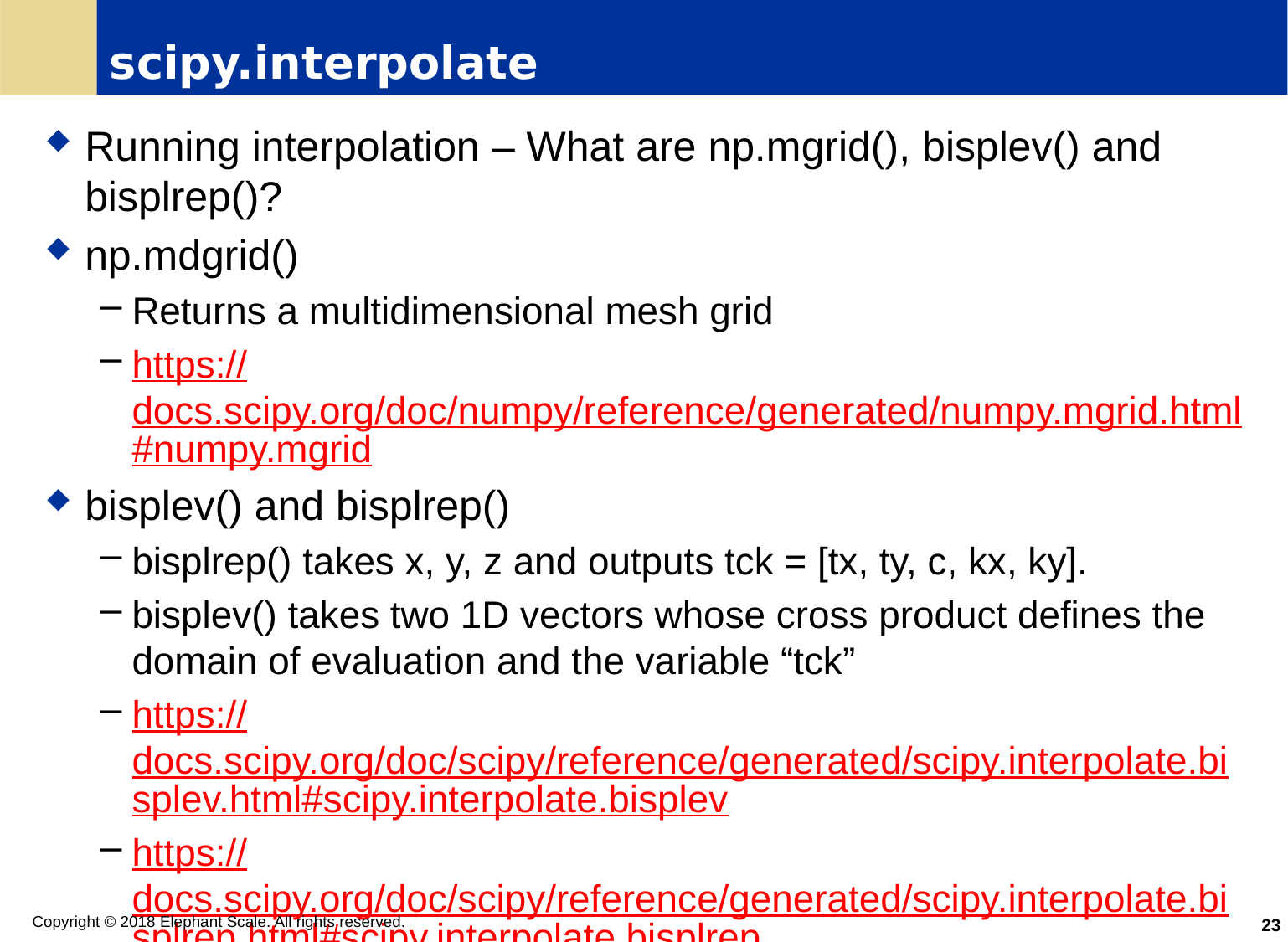

# scipy.interpolate
Running interpolation – What are np.mgrid(), bisplev() and bisplrep()?
np.mdgrid()
Returns a multidimensional mesh grid
https://docs.scipy.org/doc/numpy/reference/generated/numpy.mgrid.html#numpy.mgrid
bisplev() and bisplrep()
bisplrep() takes x, y, z and outputs tck = [tx, ty, c, kx, ky].
bisplev() takes two 1D vectors whose cross product defines the domain of evaluation and the variable “tck”
https://docs.scipy.org/doc/scipy/reference/generated/scipy.interpolate.bisplev.html#scipy.interpolate.bisplev
https://docs.scipy.org/doc/scipy/reference/generated/scipy.interpolate.bisplrep.html#scipy.interpolate.bisplrep

23
Copyright © 2018 Elephant Scale. All rights reserved.